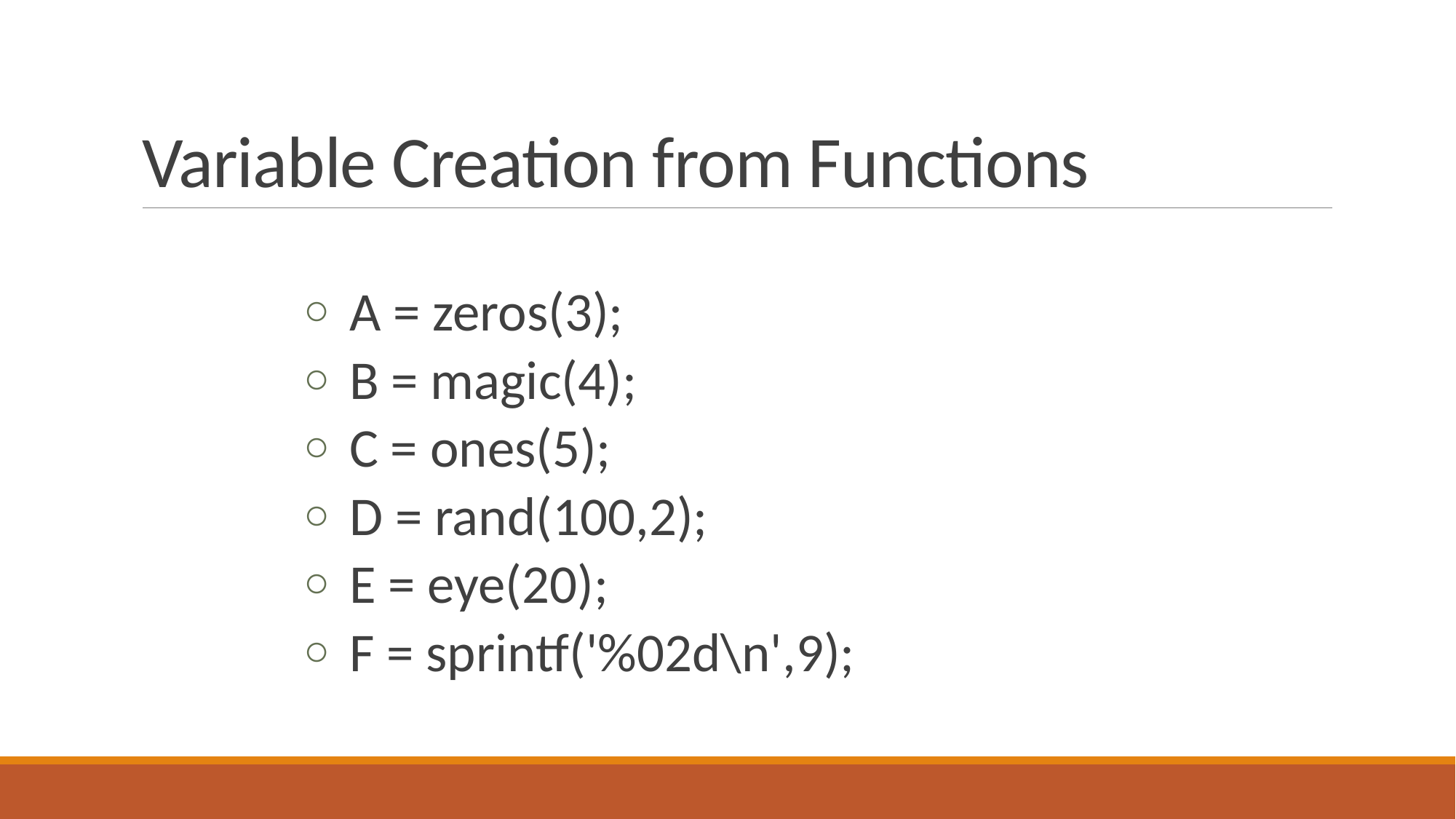

# Variable Creation from Functions
A = zeros(3);
B = magic(4);
C = ones(5);
D = rand(100,2);
E = eye(20);
F = sprintf('%02d\n',9);